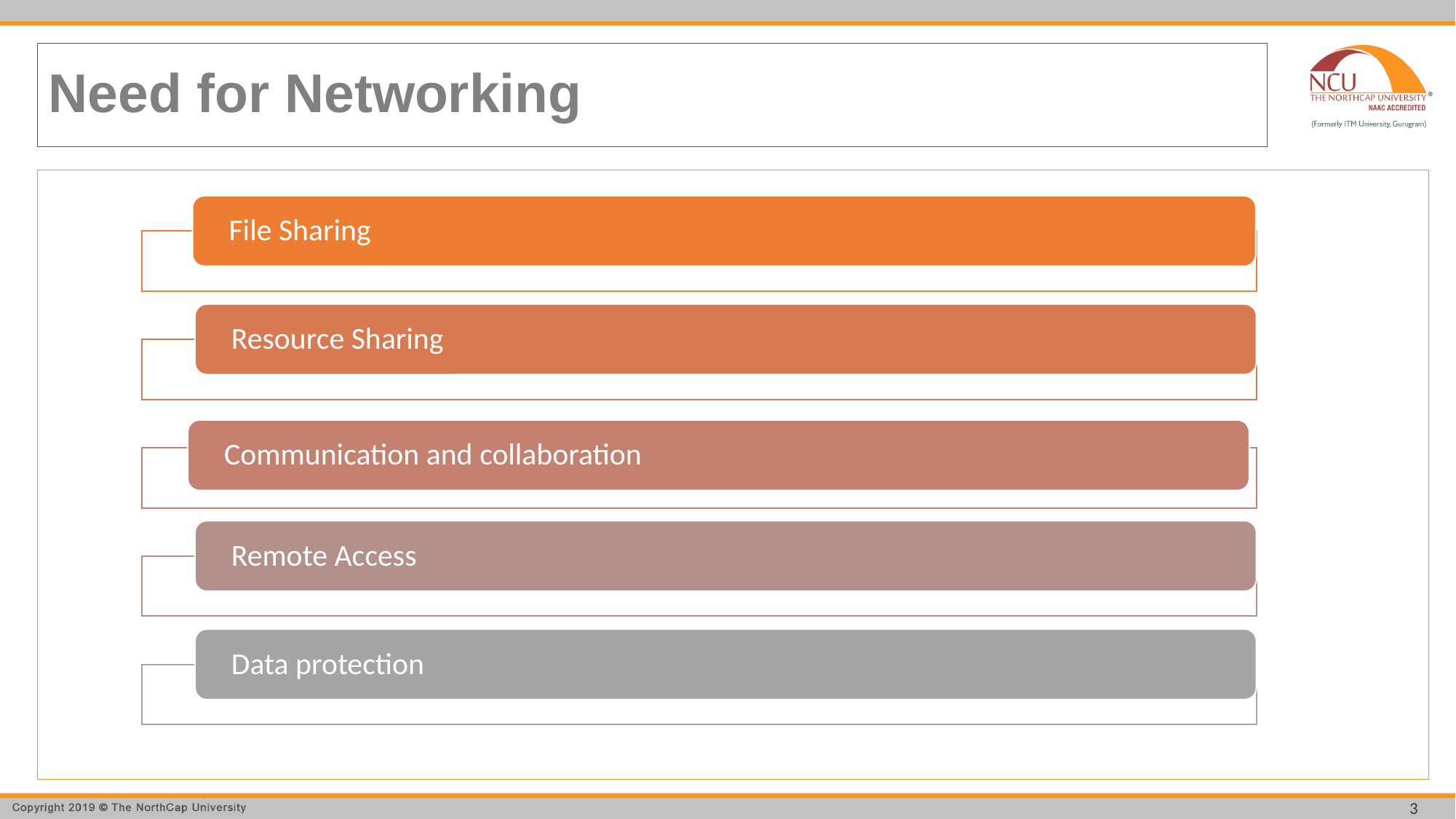

# Need for Networking

File Sharing
Resource Sharing
Communication and collaboration
Remote Access
Data protection
3